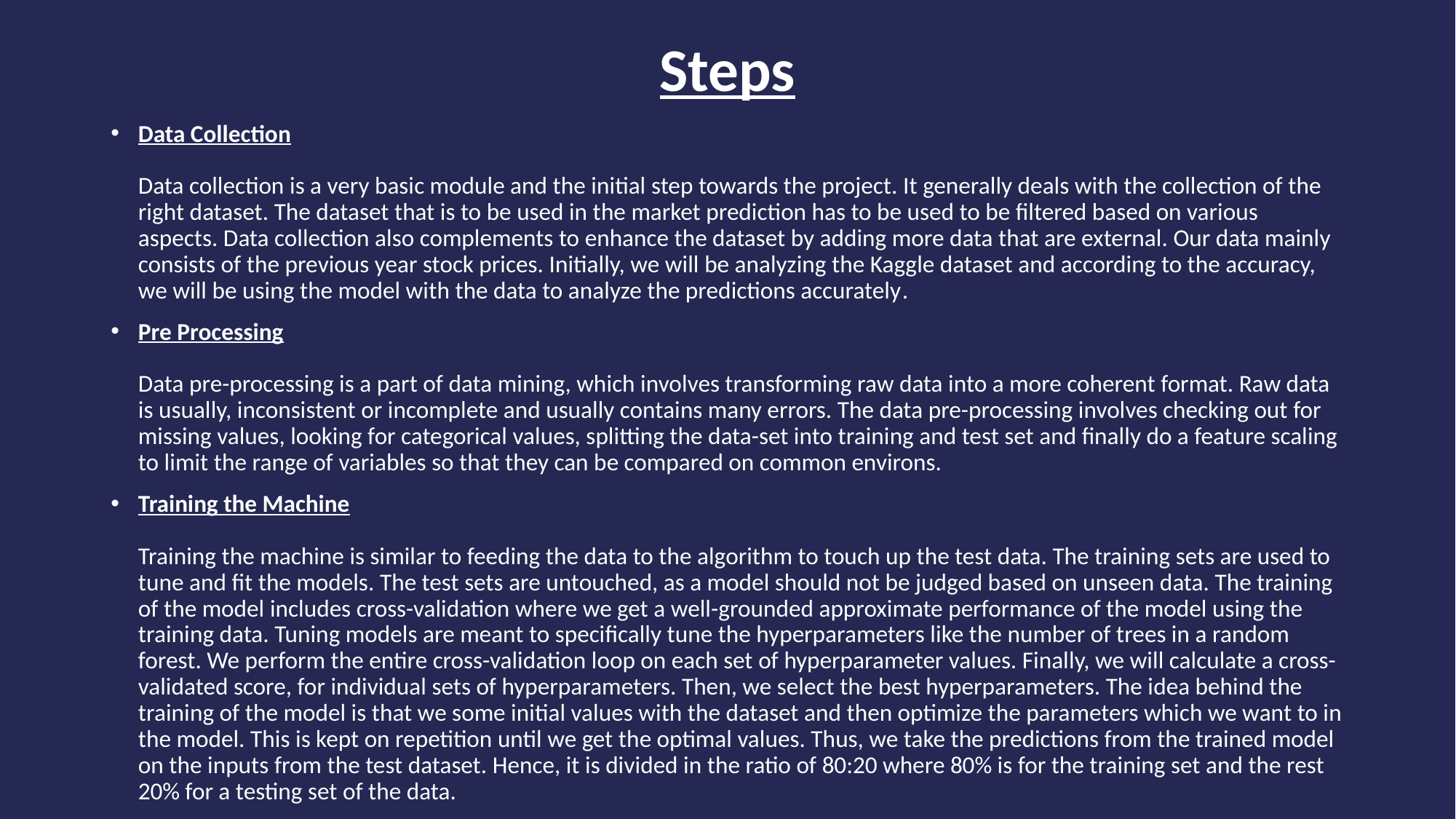

# Steps
Data Collection
Data collection is a very basic module and the initial step towards the project. It generally deals with the collection of the right dataset. The dataset that is to be used in the market prediction has to be used to be filtered based on various aspects. Data collection also complements to enhance the dataset by adding more data that are external. Our data mainly consists of the previous year stock prices. Initially, we will be analyzing the Kaggle dataset and according to the accuracy, we will be using the model with the data to analyze the predictions accurately.
Pre Processing
Data pre-processing is a part of data mining, which involves transforming raw data into a more coherent format. Raw data is usually, inconsistent or incomplete and usually contains many errors. The data pre-processing involves checking out for missing values, looking for categorical values, splitting the data-set into training and test set and finally do a feature scaling to limit the range of variables so that they can be compared on common environs.
Training the Machine
Training the machine is similar to feeding the data to the algorithm to touch up the test data. The training sets are used to tune and fit the models. The test sets are untouched, as a model should not be judged based on unseen data. The training of the model includes cross-validation where we get a well-grounded approximate performance of the model using the training data. Tuning models are meant to specifically tune the hyperparameters like the number of trees in a random forest. We perform the entire cross-validation loop on each set of hyperparameter values. Finally, we will calculate a cross-validated score, for individual sets of hyperparameters. Then, we select the best hyperparameters. The idea behind the training of the model is that we some initial values with the dataset and then optimize the parameters which we want to in the model. This is kept on repetition until we get the optimal values. Thus, we take the predictions from the trained model on the inputs from the test dataset. Hence, it is divided in the ratio of 80:20 where 80% is for the training set and the rest 20% for a testing set of the data.